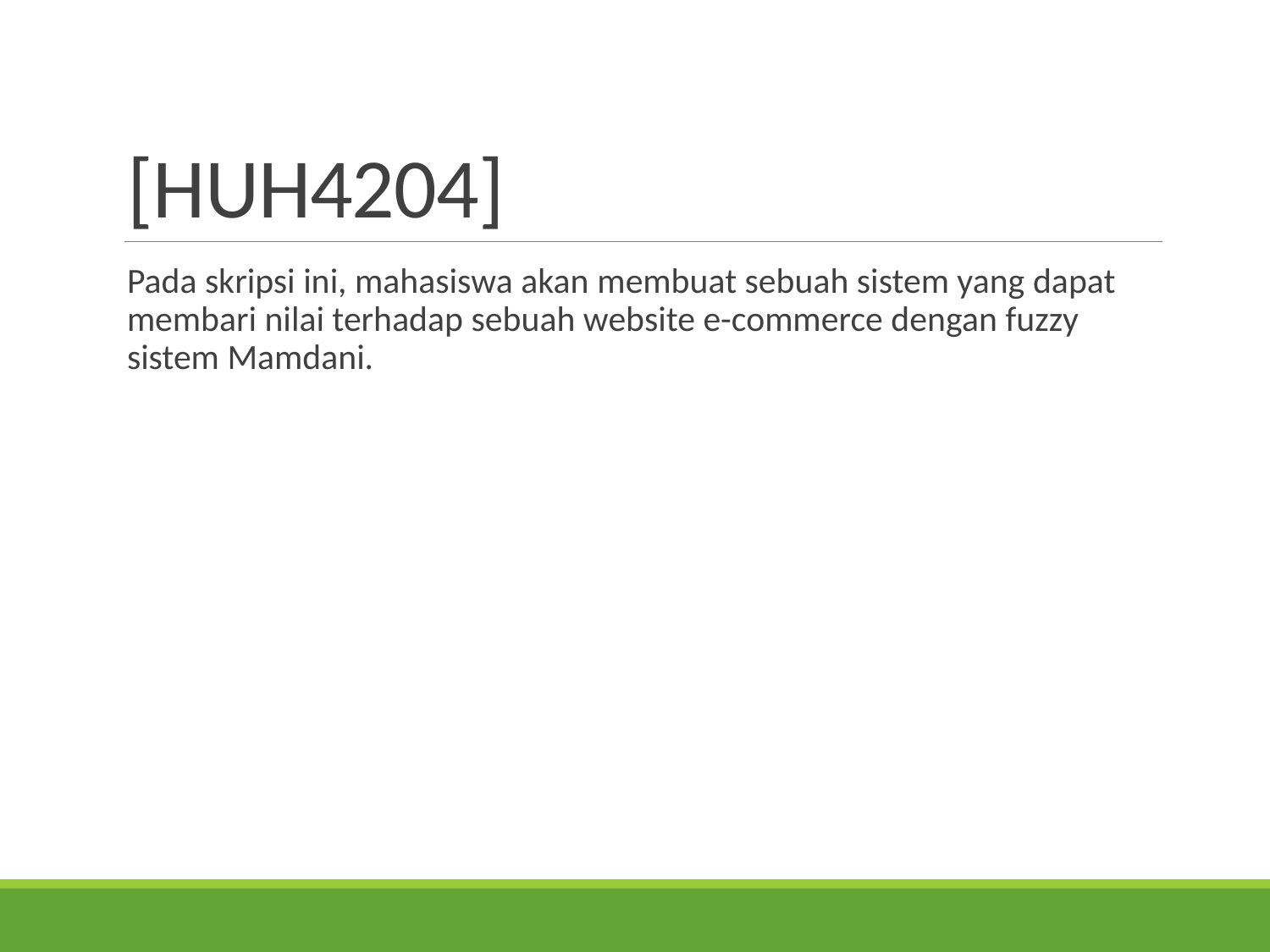

# [HUH4204]
Pada skripsi ini, mahasiswa akan membuat sebuah sistem yang dapat membari nilai terhadap sebuah website e-commerce dengan fuzzy sistem Mamdani.